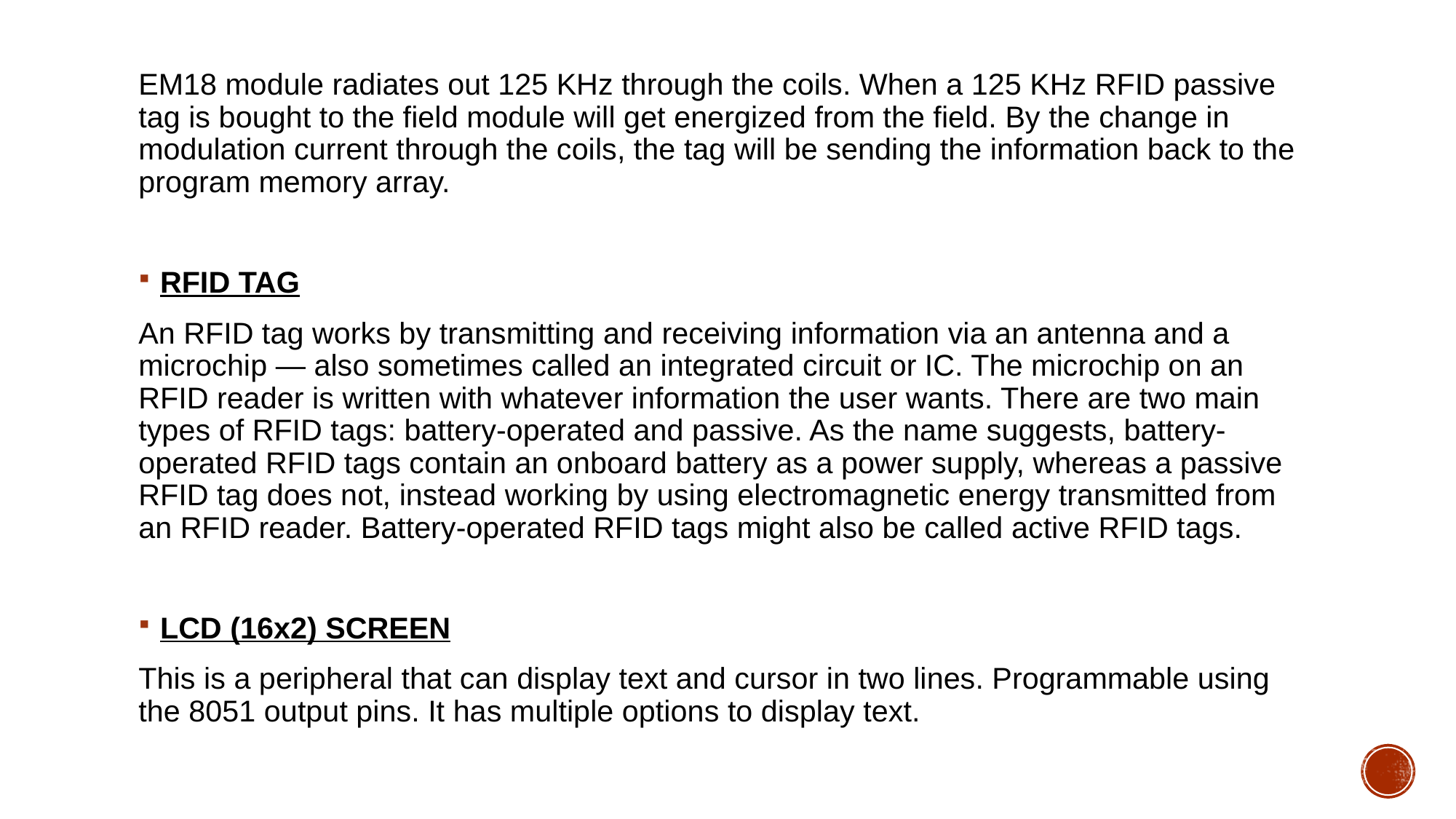

EM18 module radiates out 125 KHz through the coils. When a 125 KHz RFID passive tag is bought to the field module will get energized from the field. By the change in modulation current through the coils, the tag will be sending the information back to the program memory array.

RFID TAG
An RFID tag works by transmitting and receiving information via an antenna and a microchip — also sometimes called an integrated circuit or IC. The microchip on an RFID reader is written with whatever information the user wants. There are two main types of RFID tags: battery-operated and passive. As the name suggests, battery-operated RFID tags contain an onboard battery as a power supply, whereas a passive RFID tag does not, instead working by using electromagnetic energy transmitted from an RFID reader. Battery-operated RFID tags might also be called active RFID tags.

LCD (16x2) SCREEN
This is a peripheral that can display text and cursor in two lines. Programmable using the 8051 output pins. It has multiple options to display text.